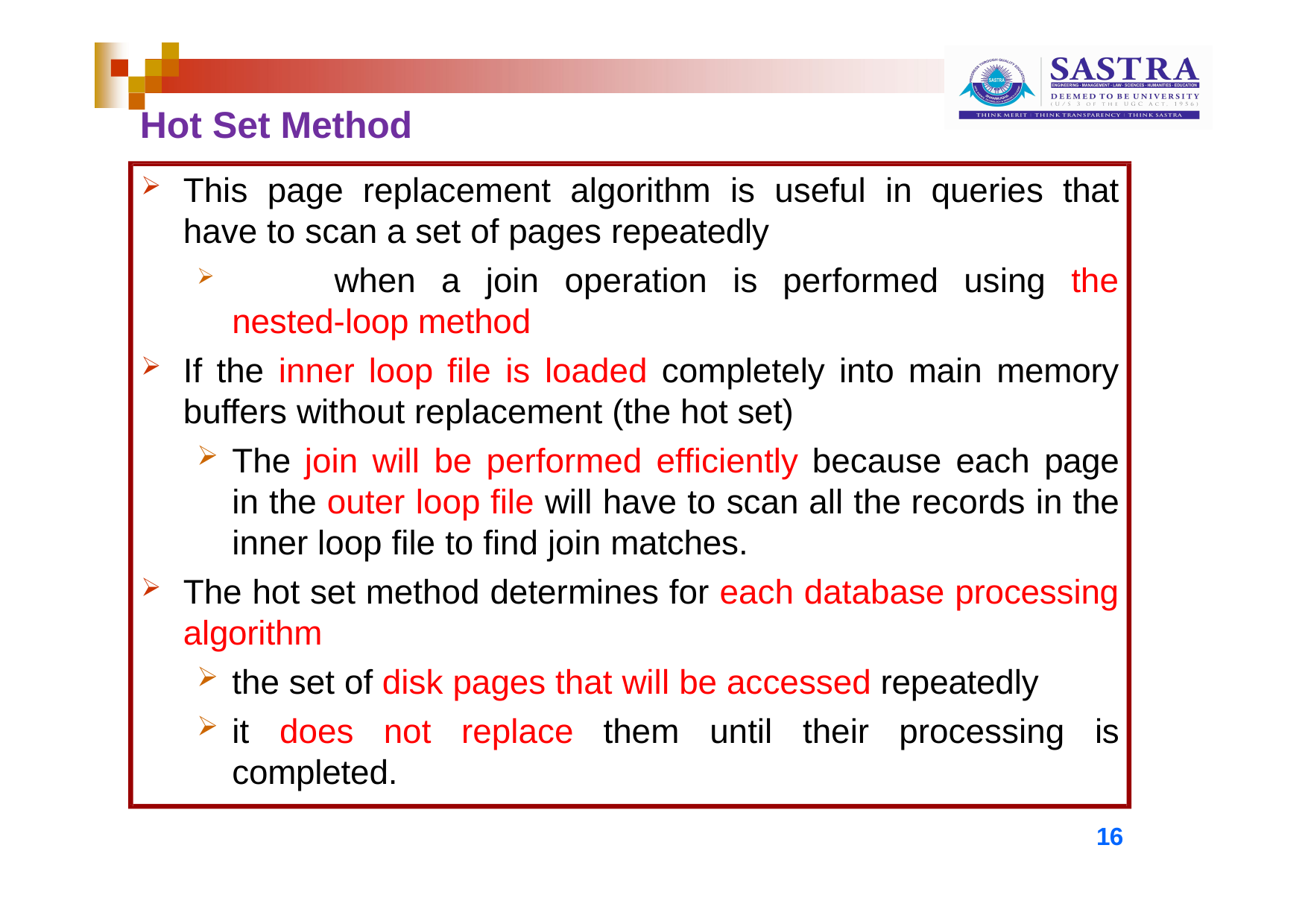

# Hot Set Method

This  page  replacement  algorithm  is  useful  in  queries  that have to scan a set of pages repeatedly
	when a join operation is performed using the nested-loop method
If the inner loop file is loaded completely into main memory buffers without replacement (the hot set)
The join will be performed efficiently because each page in the outer loop file will have to scan all the records in the inner loop file to find join matches.
The hot set method determines for each database processing algorithm
the set of disk pages that will be accessed repeatedly
it  does  not  replace  them  until  their  processing  is completed.
16